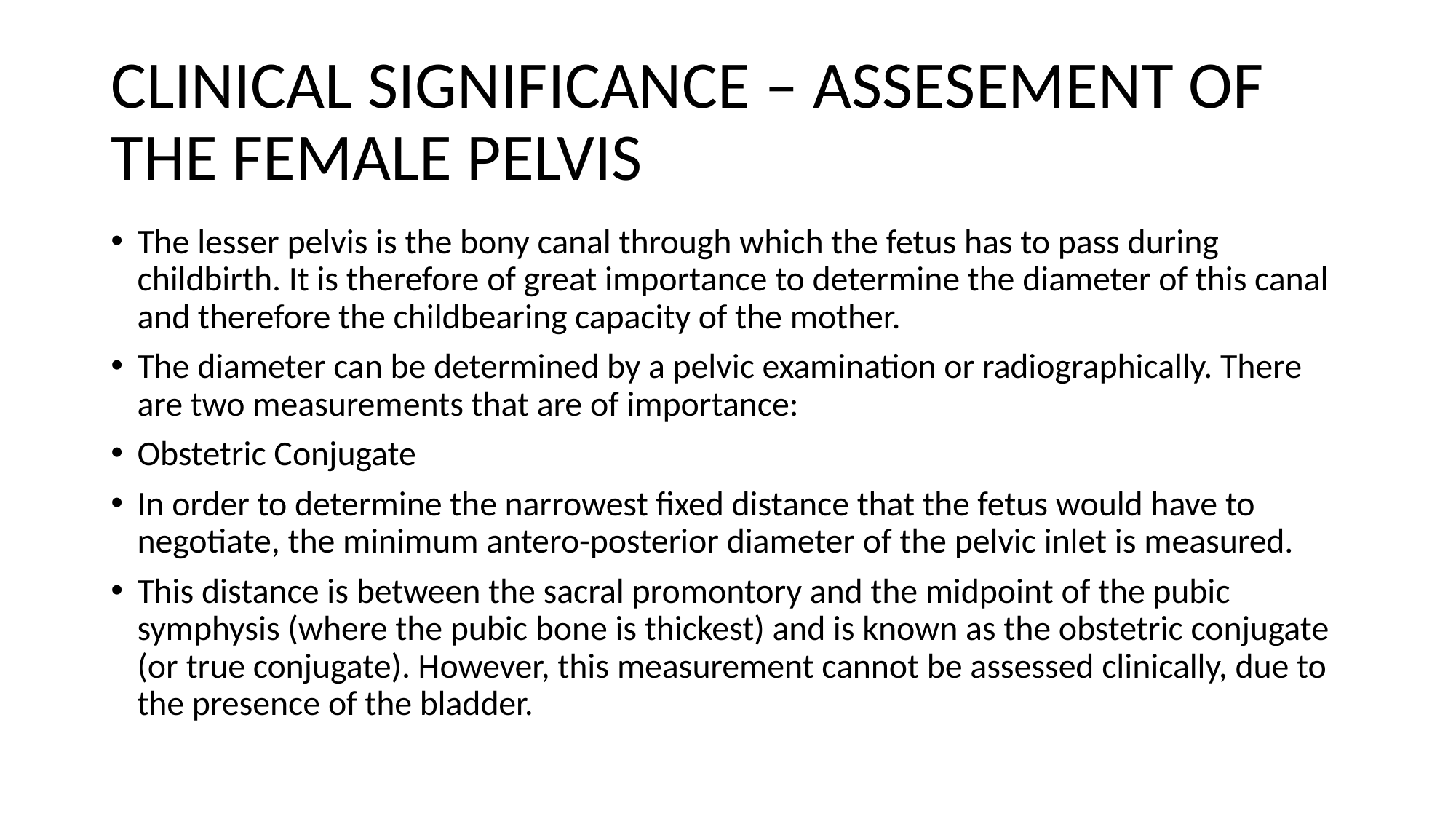

# CLINICAL SIGNIFICANCE – ASSESEMENT OF THE FEMALE PELVIS
The lesser pelvis is the bony canal through which the fetus has to pass during childbirth. It is therefore of great importance to determine the diameter of this canal and therefore the childbearing capacity of the mother.
The diameter can be determined by a pelvic examination or radiographically. There are two measurements that are of importance:
Obstetric Conjugate
In order to determine the narrowest fixed distance that the fetus would have to negotiate, the minimum antero-posterior diameter of the pelvic inlet is measured.
This distance is between the sacral promontory and the midpoint of the pubic symphysis (where the pubic bone is thickest) and is known as the obstetric conjugate (or true conjugate). However, this measurement cannot be assessed clinically, due to the presence of the bladder.